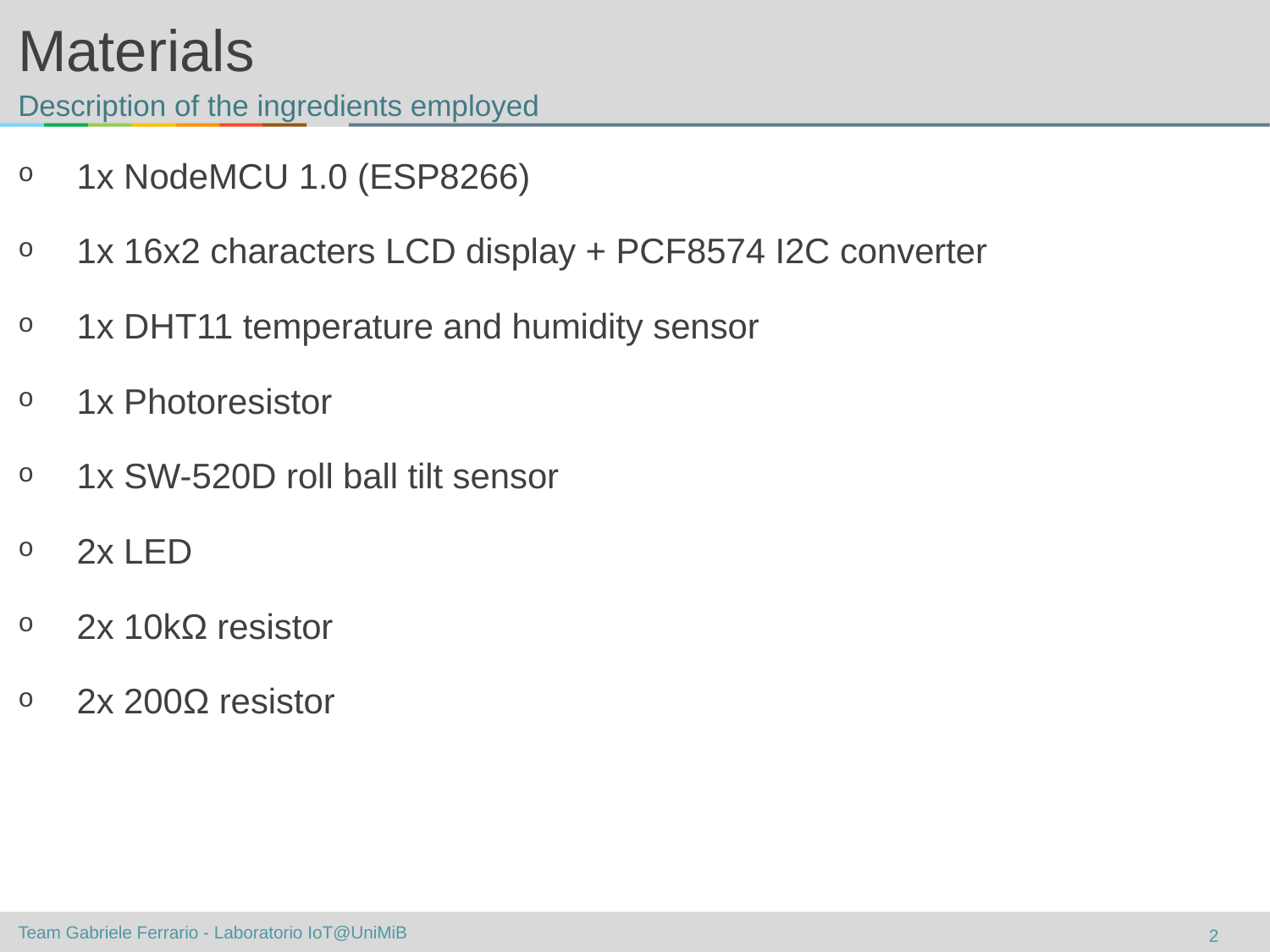

# Materials
Description of the ingredients employed
1x NodeMCU 1.0 (ESP8266)
1x 16x2 characters LCD display + PCF8574 I2C converter
1x DHT11 temperature and humidity sensor
1x Photoresistor
1x SW-520D roll ball tilt sensor
2x LED
2x 10kΩ resistor
2x 200Ω resistor

2
Team Gabriele Ferrario - Laboratorio IoT@UniMiB